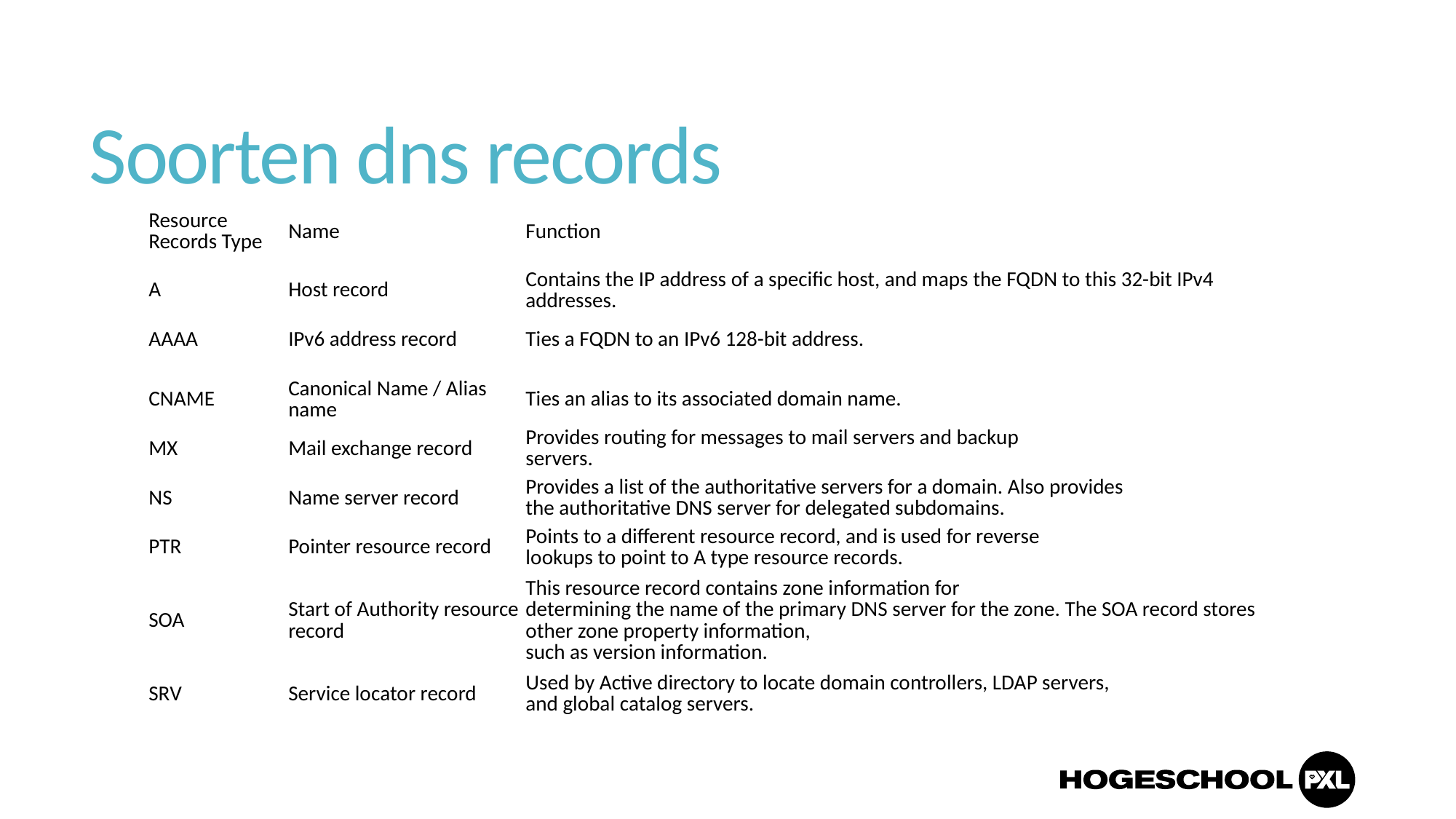

# Soorten dns records
| Resource Records Type | Name | Function |
| --- | --- | --- |
| A | Host record | Contains the IP address of a specific host, and maps the FQDN to this 32-bit IPv4 addresses. |
| AAAA | IPv6 address record | Ties a FQDN to an IPv6 128-bit address. |
|  |  |  |
| CNAME | Canonical Name / Alias name | Ties an alias to its associated domain name. |
| MX | Mail exchange record | Provides routing for messages to mail servers and backup servers. |
| NS | Name server record | Provides a list of the authoritative servers for a domain. Also provides the authoritative DNS server for delegated subdomains. |
| PTR | Pointer resource record | Points to a different resource record, and is used for reverse lookups to point to A type resource records. |
| SOA | Start of Authority resource record | This resource record contains zone information for determining the name of the primary DNS server for the zone. The SOA record stores other zone property information, such as version information. |
| SRV | Service locator record | Used by Active directory to locate domain controllers, LDAP servers, and global catalog servers. |